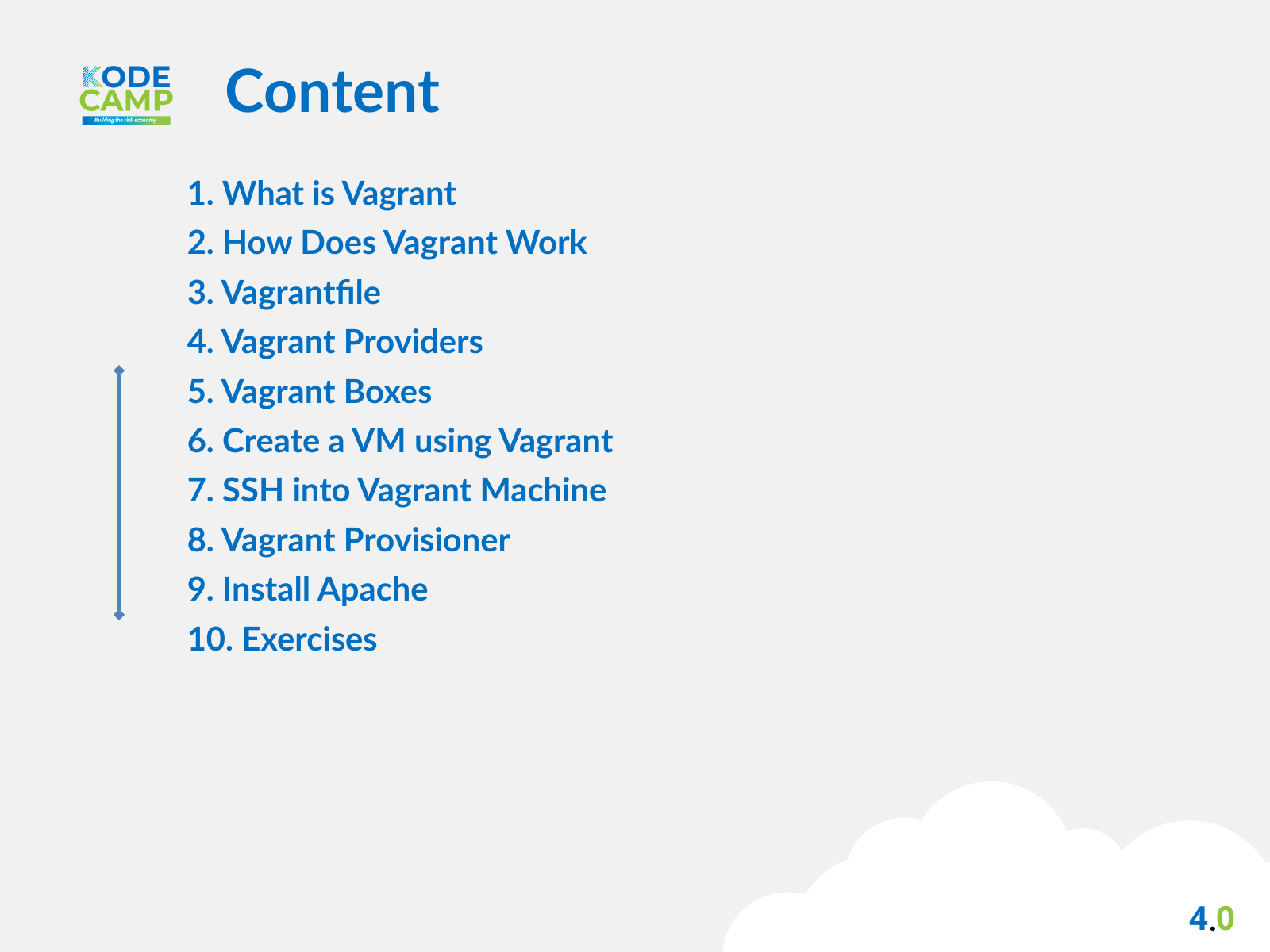

Content
1. What is Vagrant
2. How Does Vagrant Work
3. Vagrantfile
4. Vagrant Providers
5. Vagrant Boxes
6. Create a VM using Vagrant
7. SSH into Vagrant Machine
8. Vagrant Provisioner
9. Install Apache
10. Exercises
4.0